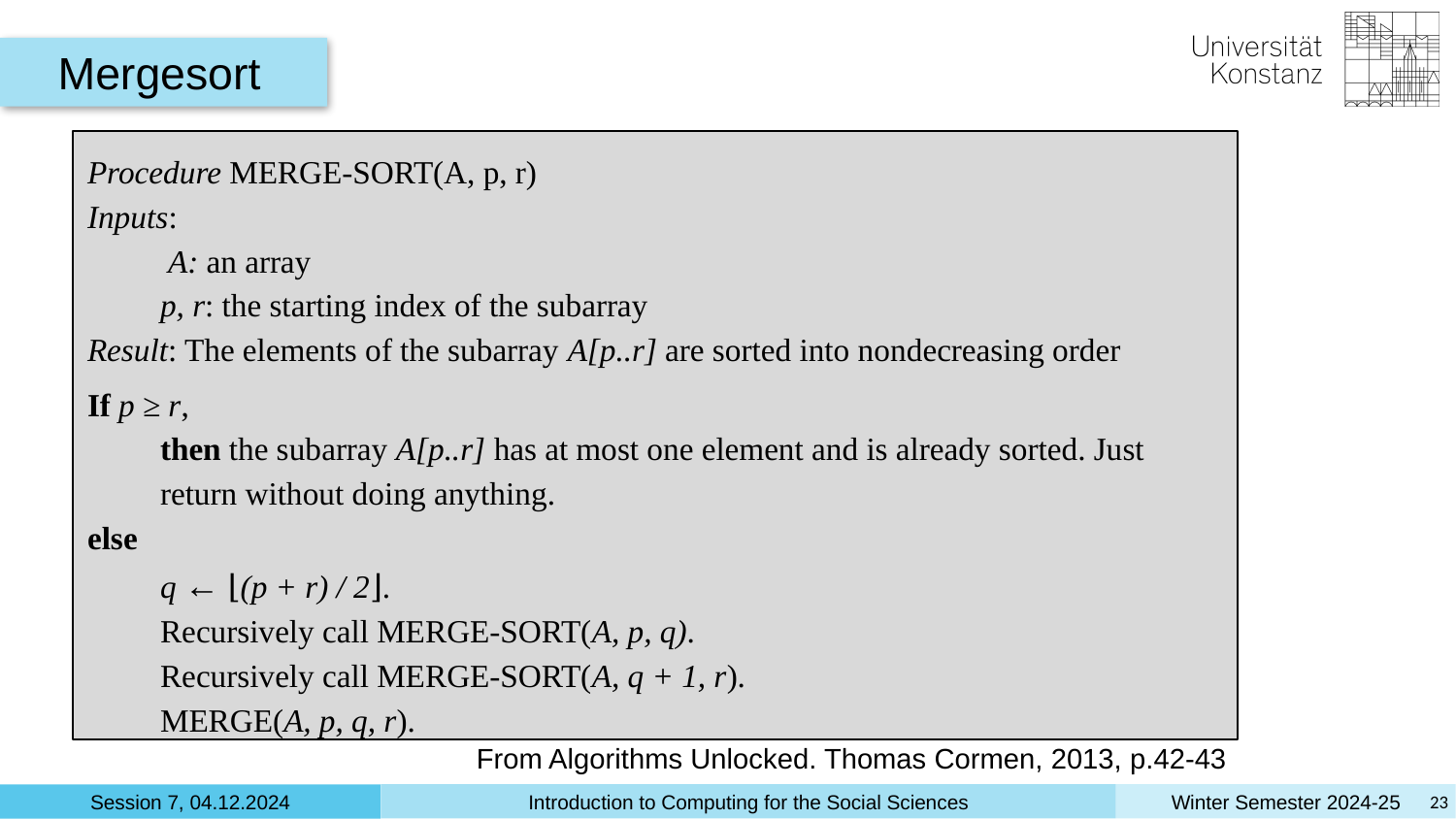

Mergesort
Procedure MERGE-SORT(A, p, r)
Inputs:
 A: an array
p, r: the starting index of the subarray
Result: The elements of the subarray A[p..r] are sorted into nondecreasing order
If p ≥ r,
then the subarray A[p..r] has at most one element and is already sorted. Just return without doing anything.
else
q ← ⌊(p + r) / 2⌋.
Recursively call MERGE-SORT(A, p, q).
Recursively call MERGE-SORT(A, q + 1, r).
MERGE(A, p, q, r).
From Algorithms Unlocked. Thomas Cormen, 2013, p.42-43